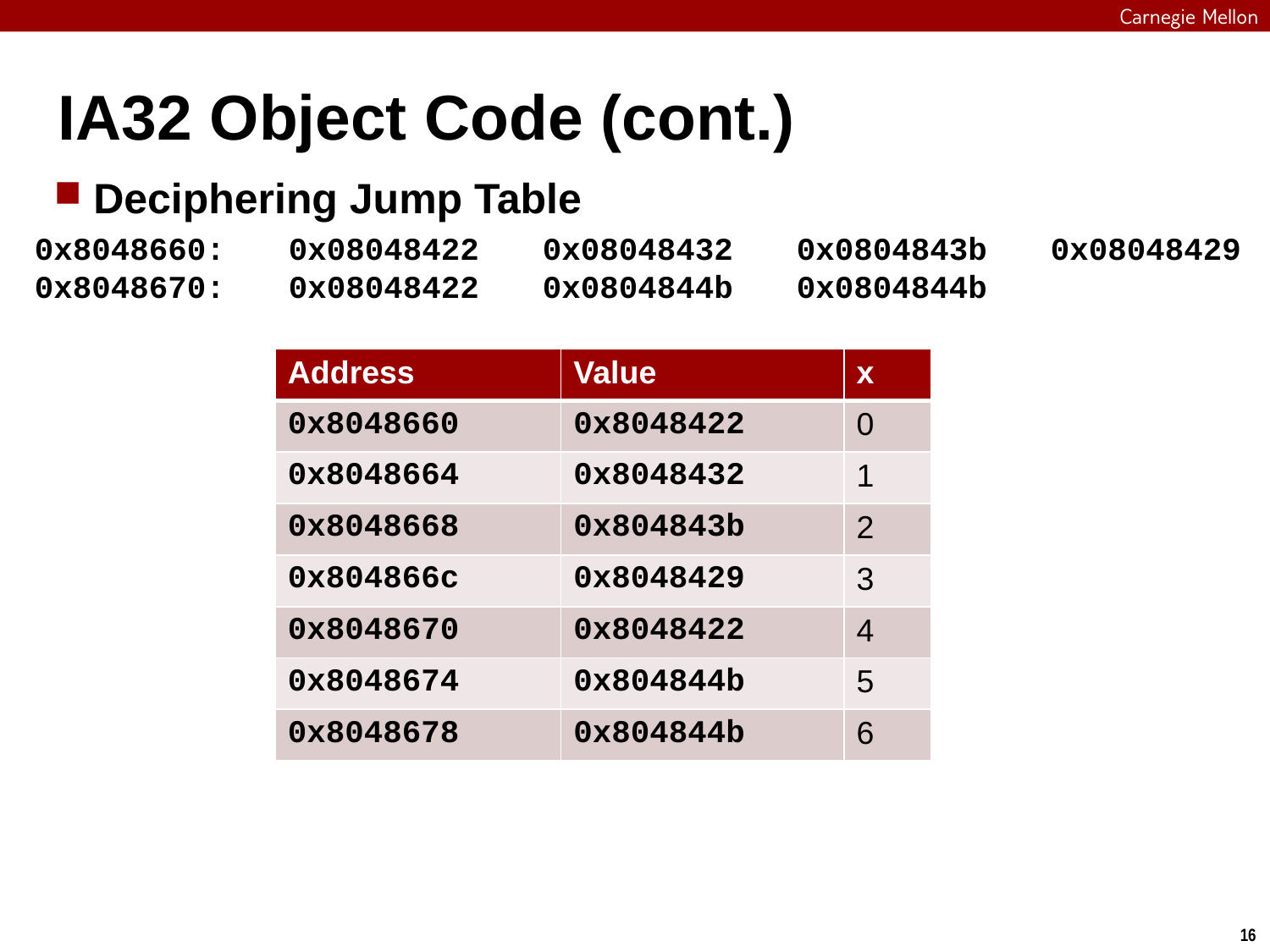

Carnegie Mellon
# IA32 Object Code (cont.)
Deciphering Jump Table
0x8048660:	0x08048422	0x08048432	0x0804843b	0x08048429
0x8048670:	0x08048422	0x0804844b	0x0804844b
| Address | Value | x |
| --- | --- | --- |
| 0x8048660 | 0x8048422 | 0 |
| 0x8048664 | 0x8048432 | 1 |
| 0x8048668 | 0x804843b | 2 |
| 0x804866c | 0x8048429 | 3 |
| 0x8048670 | 0x8048422 | 4 |
| 0x8048674 | 0x804844b | 5 |
| 0x8048678 | 0x804844b | 6 |